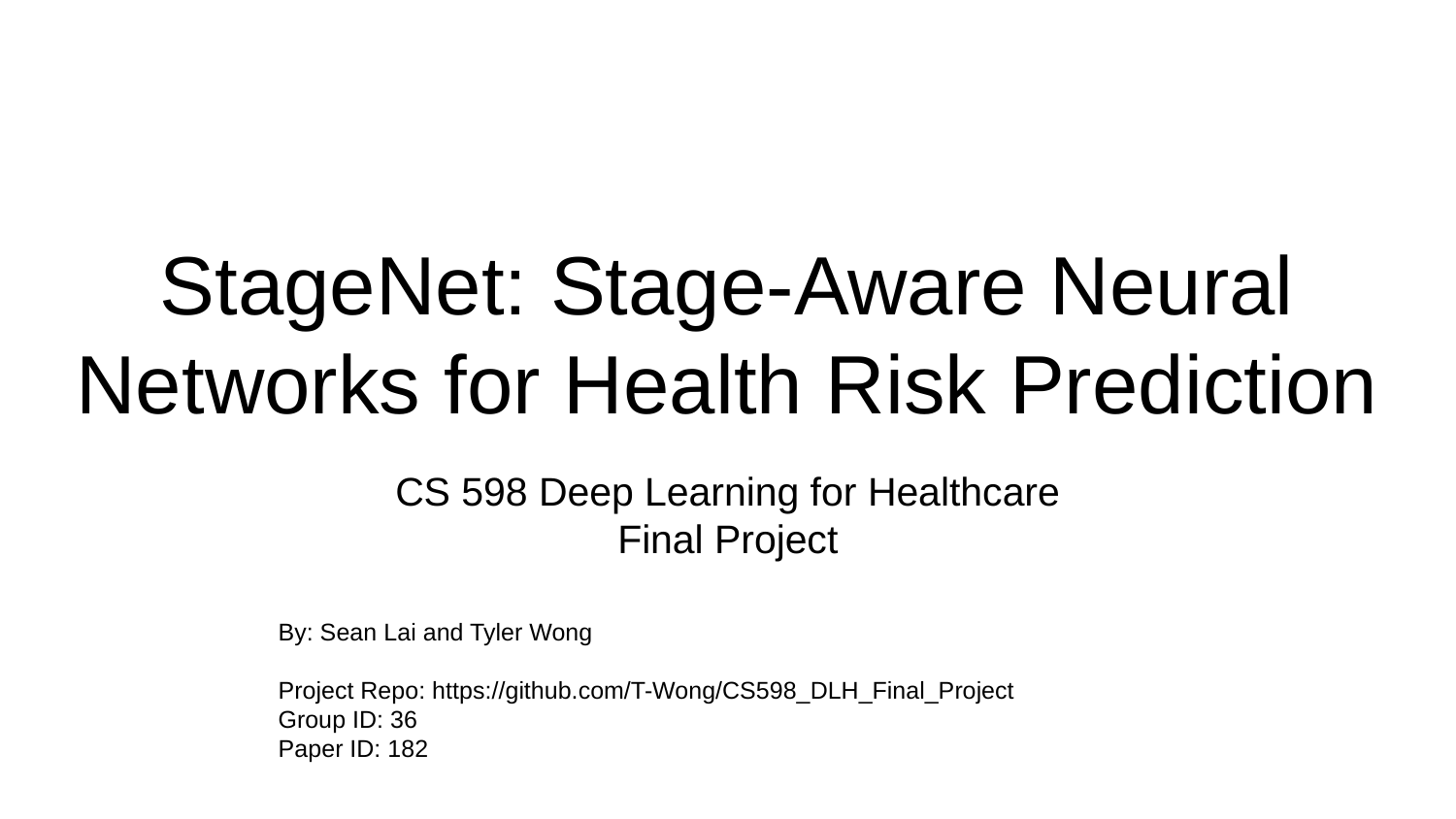

# StageNet: Stage-Aware Neural Networks for Health Risk Prediction
CS 598 Deep Learning for Healthcare
Final Project
By: Sean Lai and Tyler Wong
Project Repo: https://github.com/T-Wong/CS598_DLH_Final_Project
Group ID: 36
Paper ID: 182